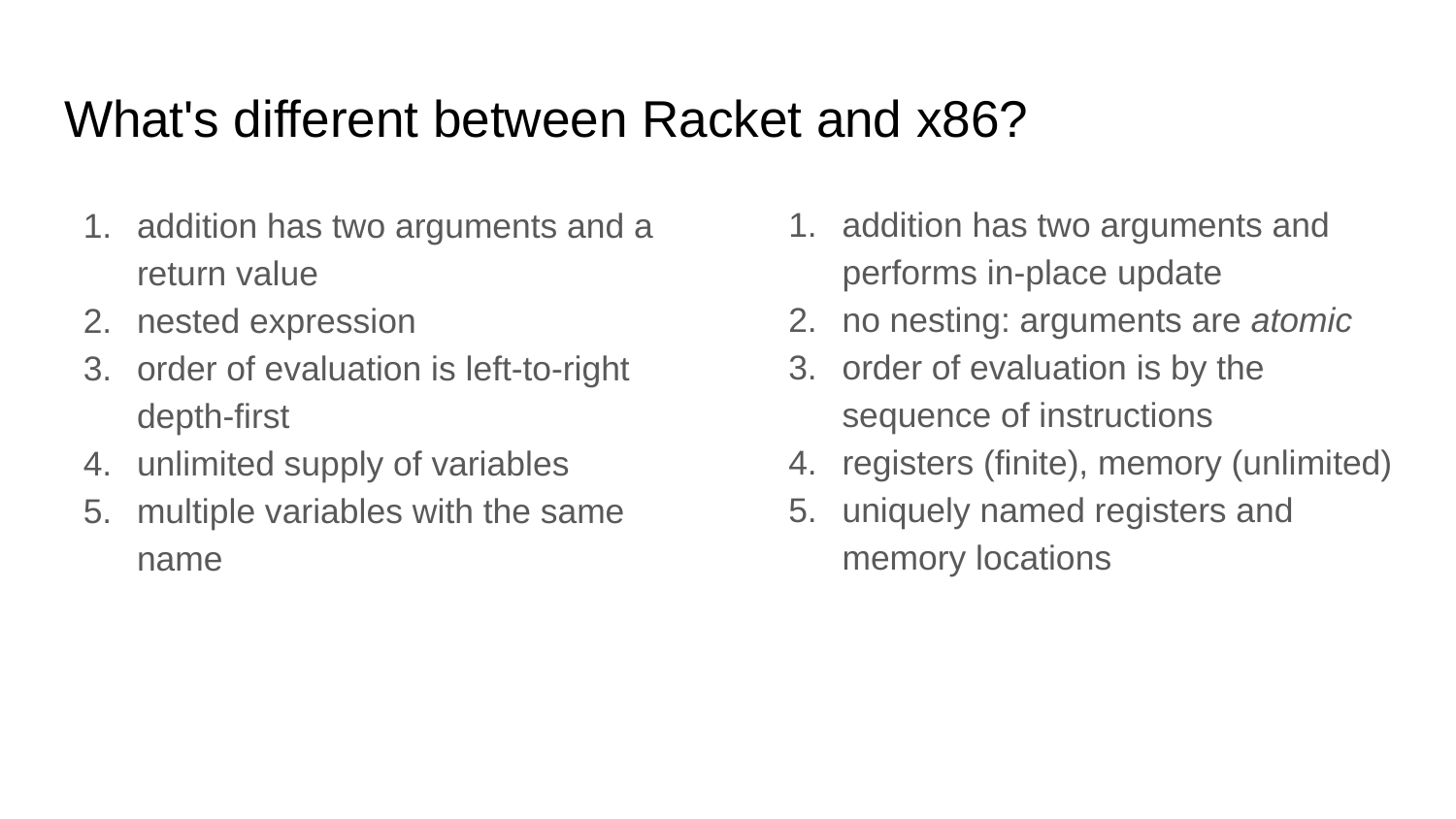

# What's different between Racket and x86?
addition has two arguments and performs in-place update
no nesting: arguments are atomic
order of evaluation is by the sequence of instructions
registers (finite), memory (unlimited)
uniquely named registers and memory locations
addition has two arguments and a return value
nested expression
order of evaluation is left-to-right depth-first
unlimited supply of variables
multiple variables with the same name